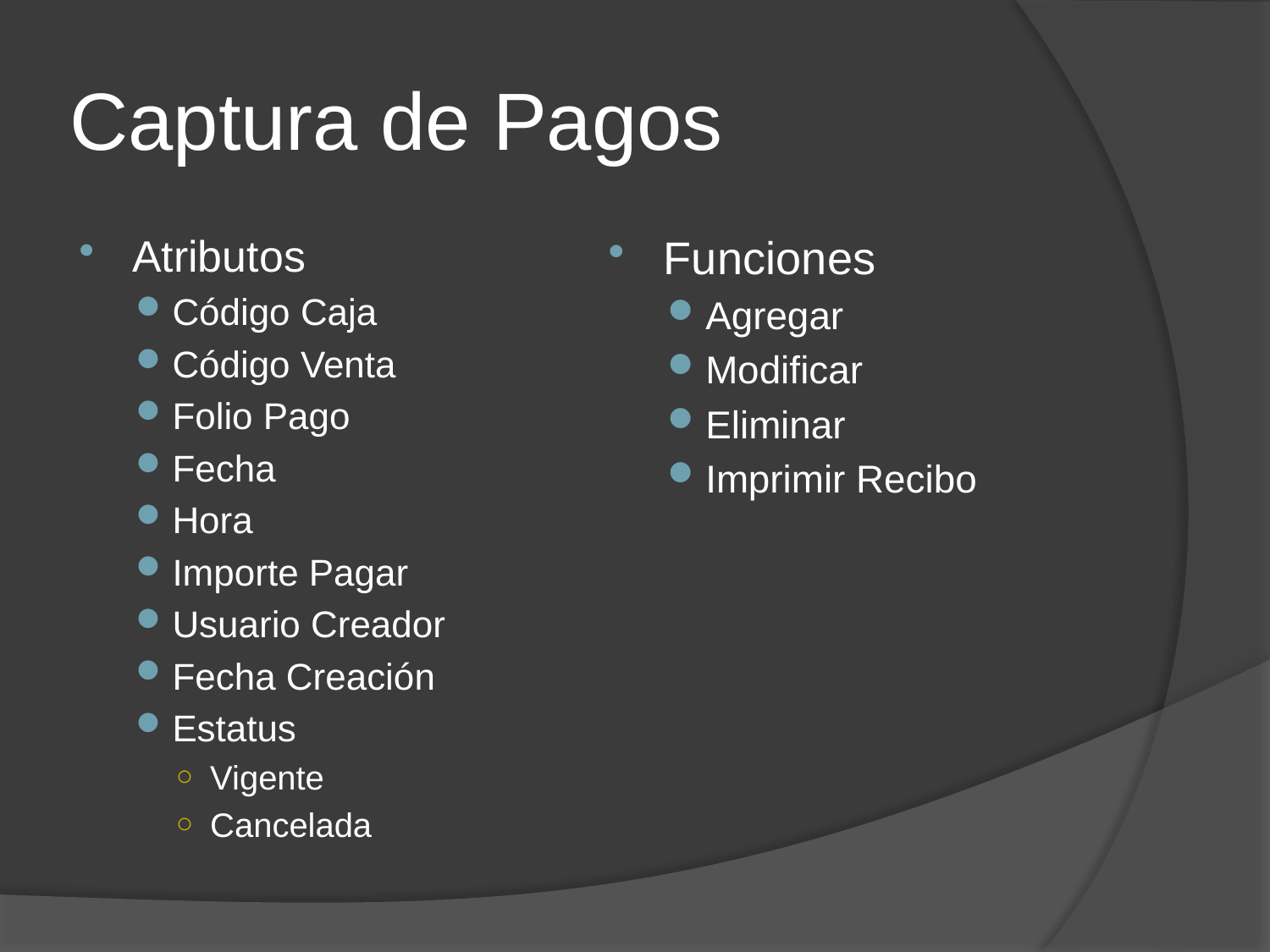

# Captura de Pagos
Atributos
Código Caja
Código Venta
Folio Pago
Fecha
Hora
Importe Pagar
Usuario Creador
Fecha Creación
Estatus
Vigente
Cancelada
Funciones
Agregar
Modificar
Eliminar
Imprimir Recibo